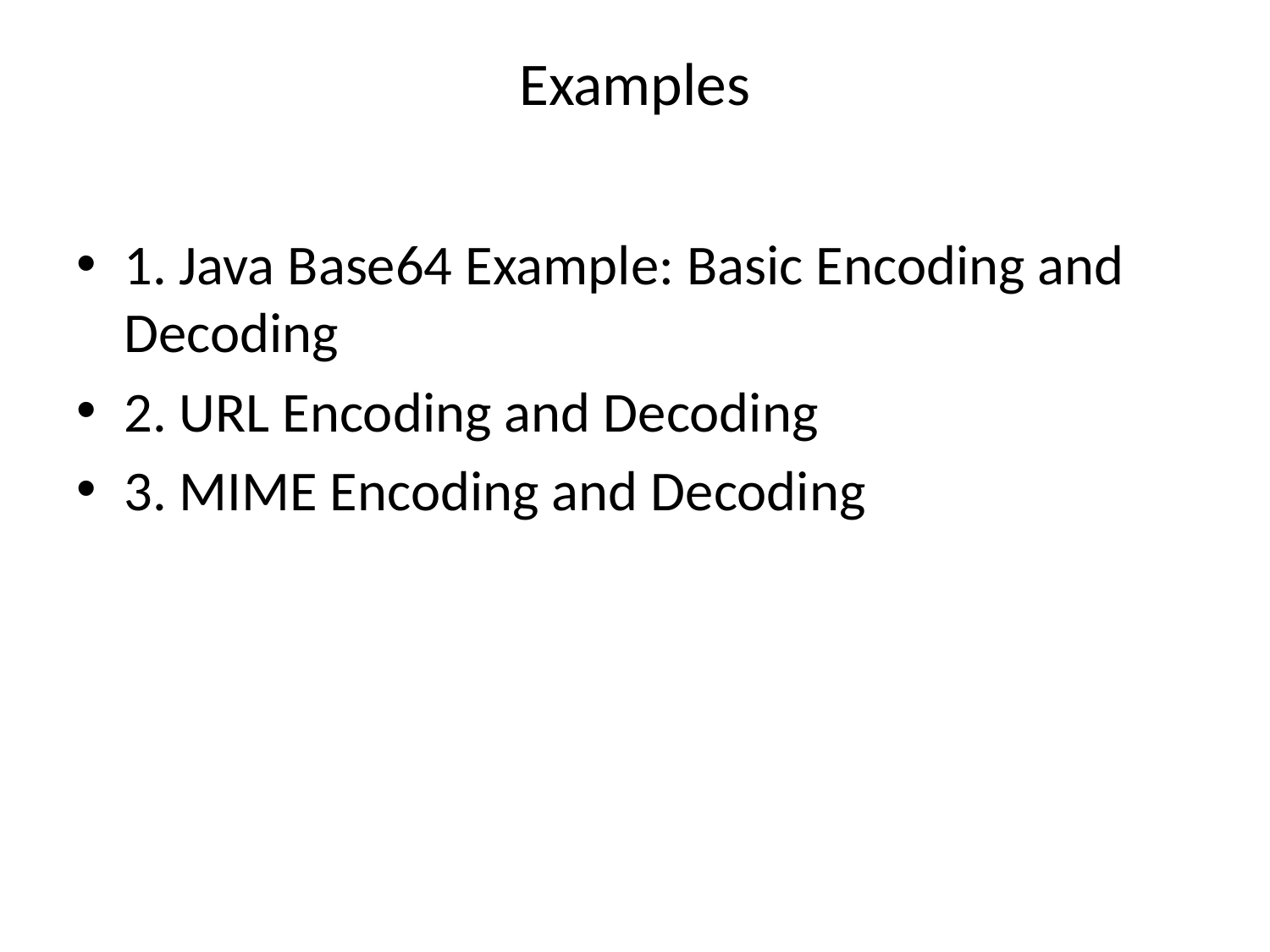

# Examples
1. Java Base64 Example: Basic Encoding and Decoding
2. URL Encoding and Decoding
3. MIME Encoding and Decoding